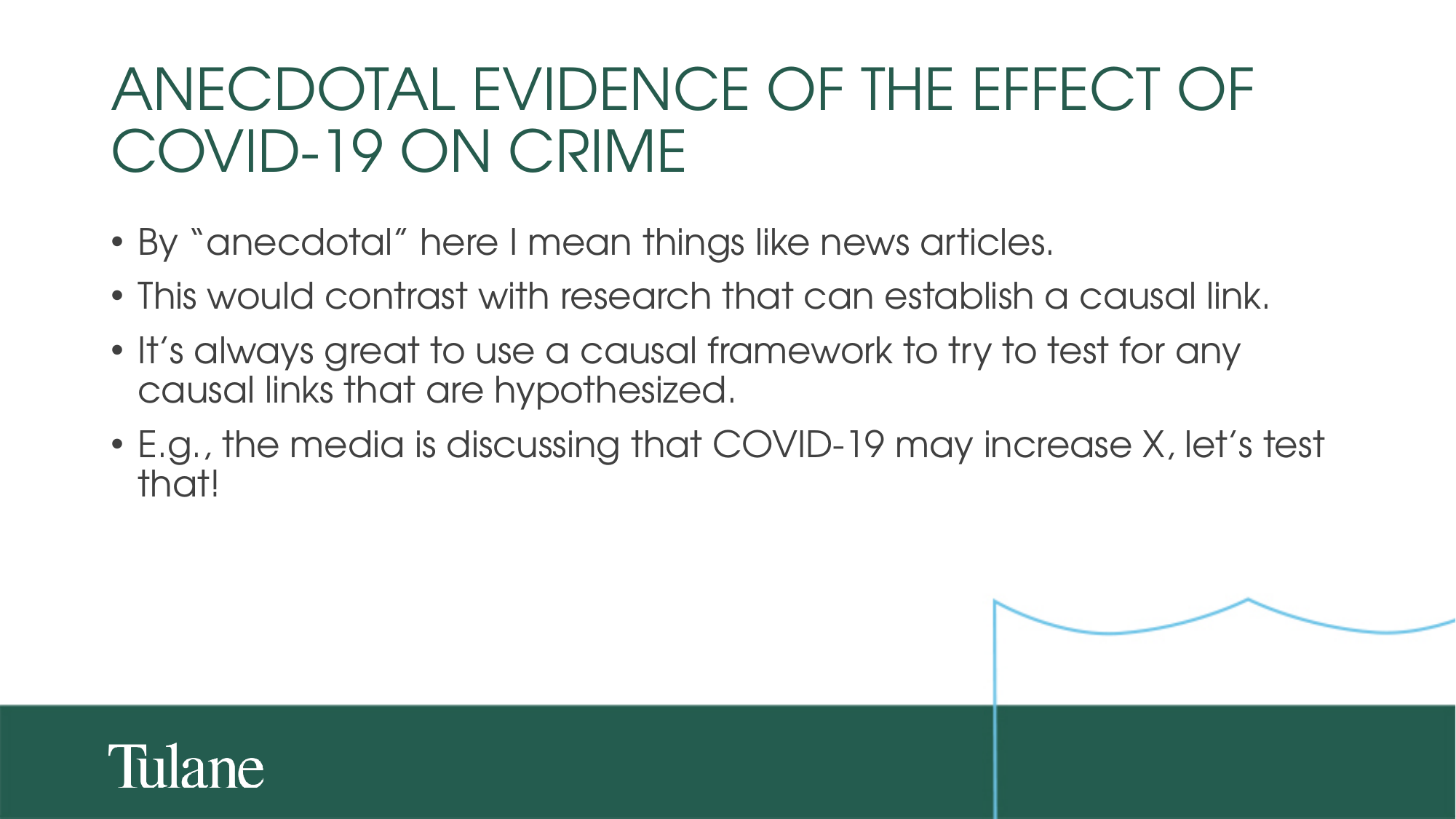

# Anecdotal evidence of the effect of COVID-19 on crime
By “anecdotal” here I mean things like news articles.
This would contrast with research that can establish a causal link.
It’s always great to use a causal framework to try to test for any causal links that are hypothesized.
E.g., the media is discussing that COVID-19 may increase X, let’s test that!